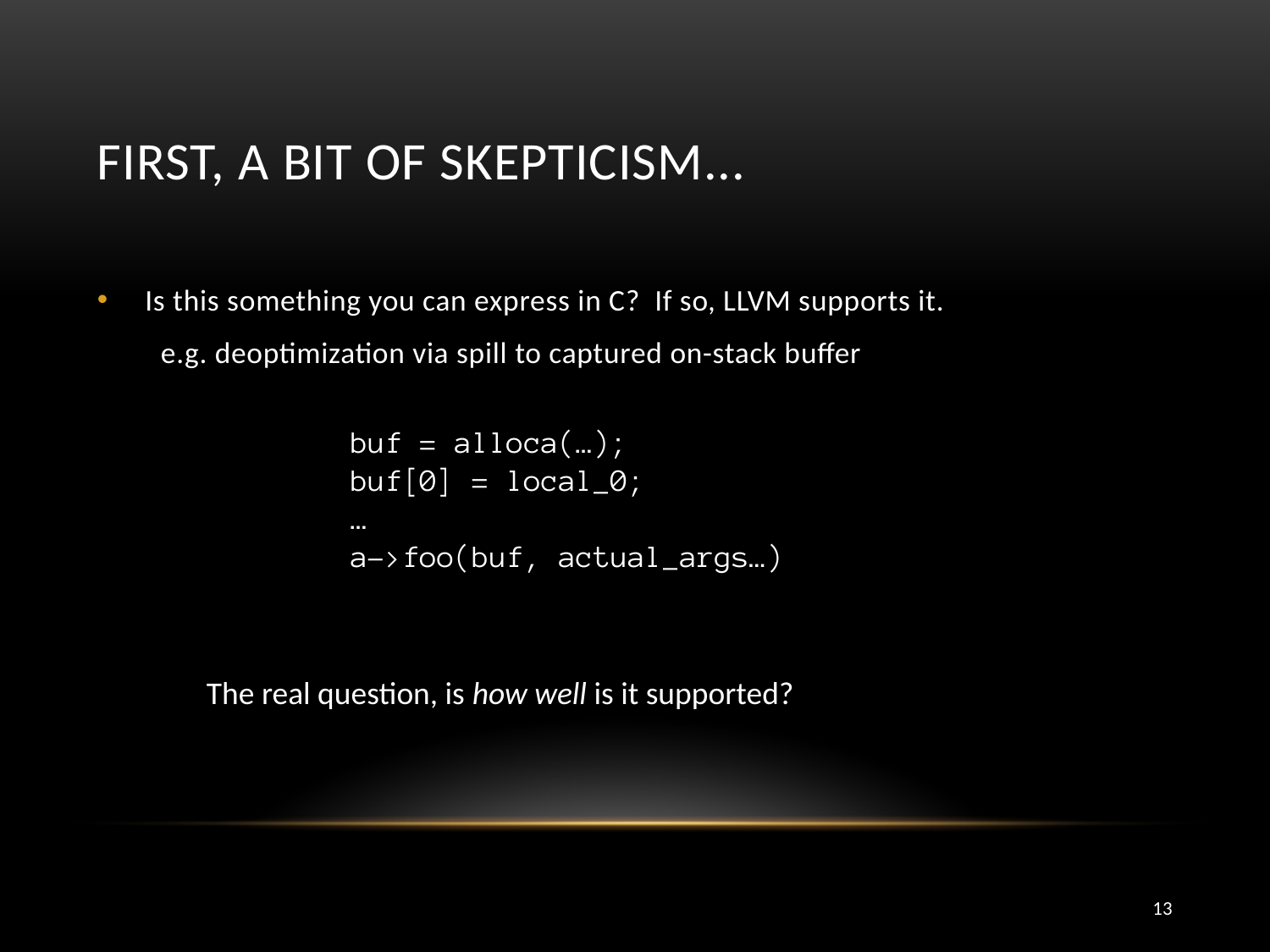

# First, a bit of skepticism...

Is this something you can express in C?  If so, LLVM supports it.
e.g. deoptimization via spill to captured on-stack buffer
buf = alloca(…);
buf[0] = local_0;
…
a->foo(buf, actual_args…)
The real question, is how well is it supported?
13